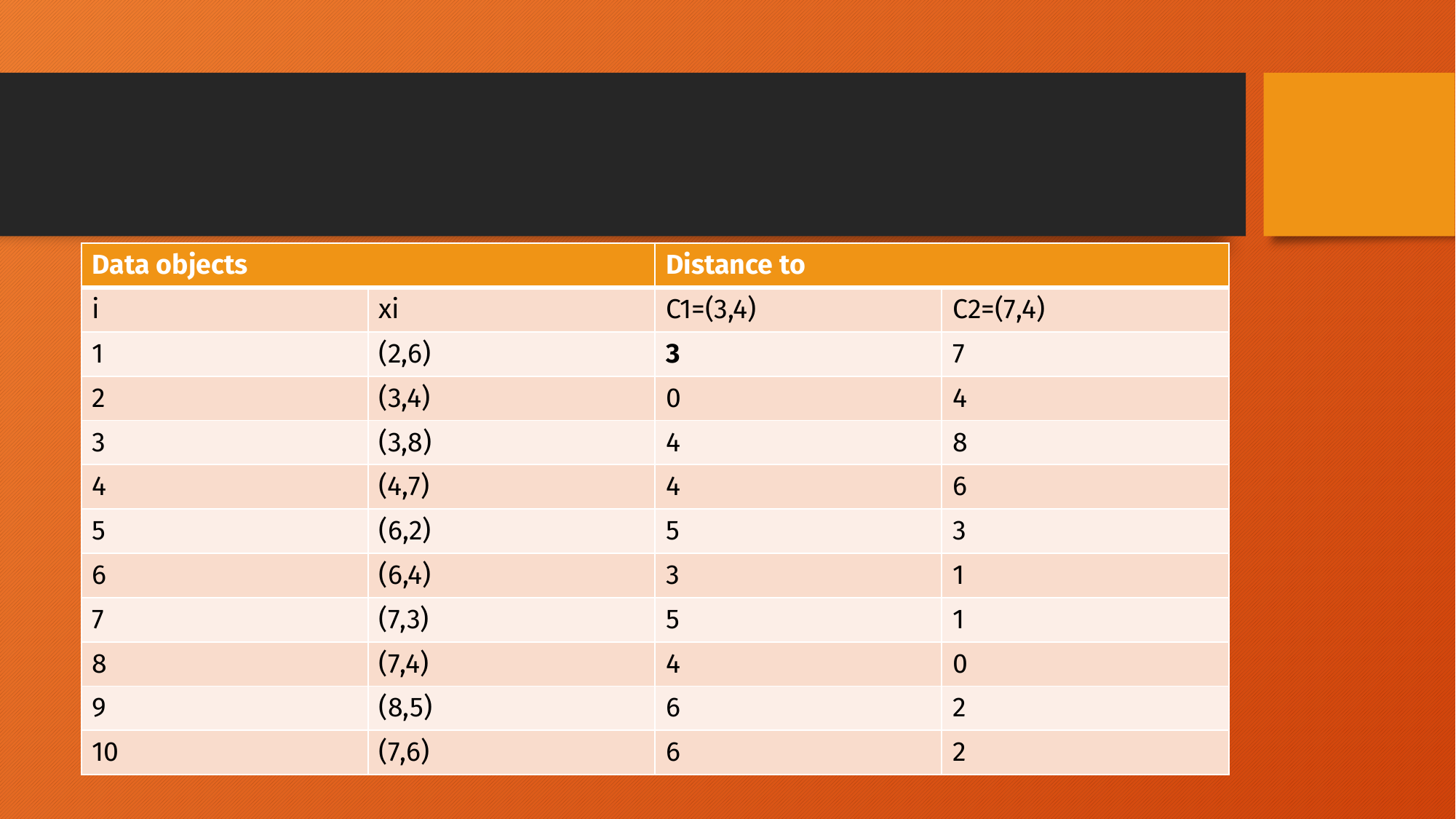

#
| Data objects |  | Distance to |  |
| --- | --- | --- | --- |
| i | xi | C1=(3,4) | C2=(7,4) |
| 1 | (2,6) | 3 | 7 |
| 2 | (3,4) | 0 | 4 |
| 3 | (3,8) | 4 | 8 |
| 4 | (4,7) | 4 | 6 |
| 5 | (6,2) | 5 | 3 |
| 6 | (6,4) | 3 | 1 |
| 7 | (7,3) | 5 | 1 |
| 8 | (7,4) | 4 | 0 |
| 9 | (8,5) | 6 | 2 |
| 10 | (7,6) | 6 | 2 |